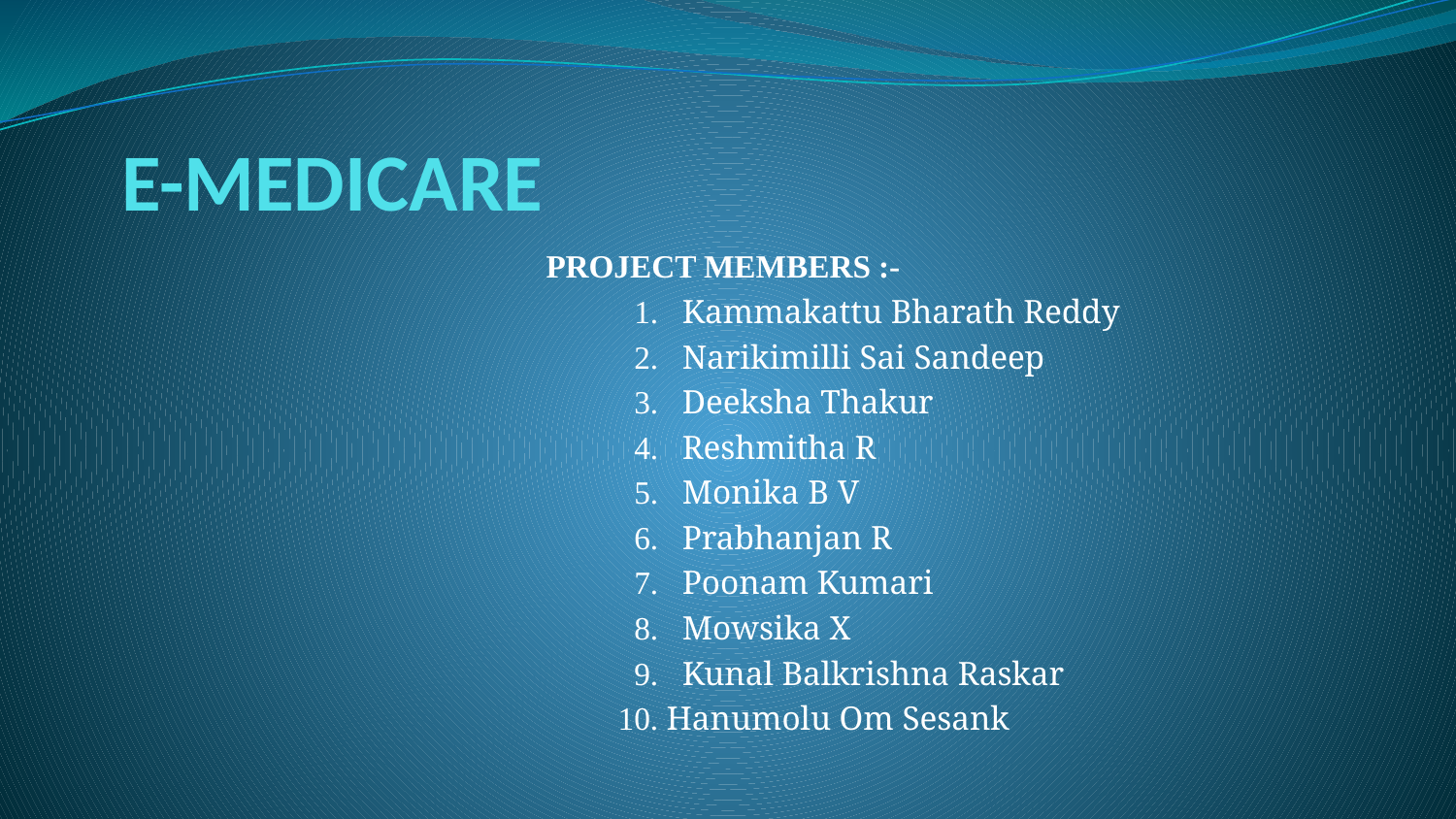

# E-MEDICARE
PROJECT MEMBERS :-
           1.   Kammakattu Bharath Reddy
           2.   Narikimilli Sai Sandeep
           3.   Deeksha Thakur
           4.   Reshmitha R
           5.   Monika B V
           6.   Prabhanjan R
           7.   Poonam Kumari
           8.   Mowsika X
           9.   Kunal Balkrishna Raskar
         10. Hanumolu Om Sesank